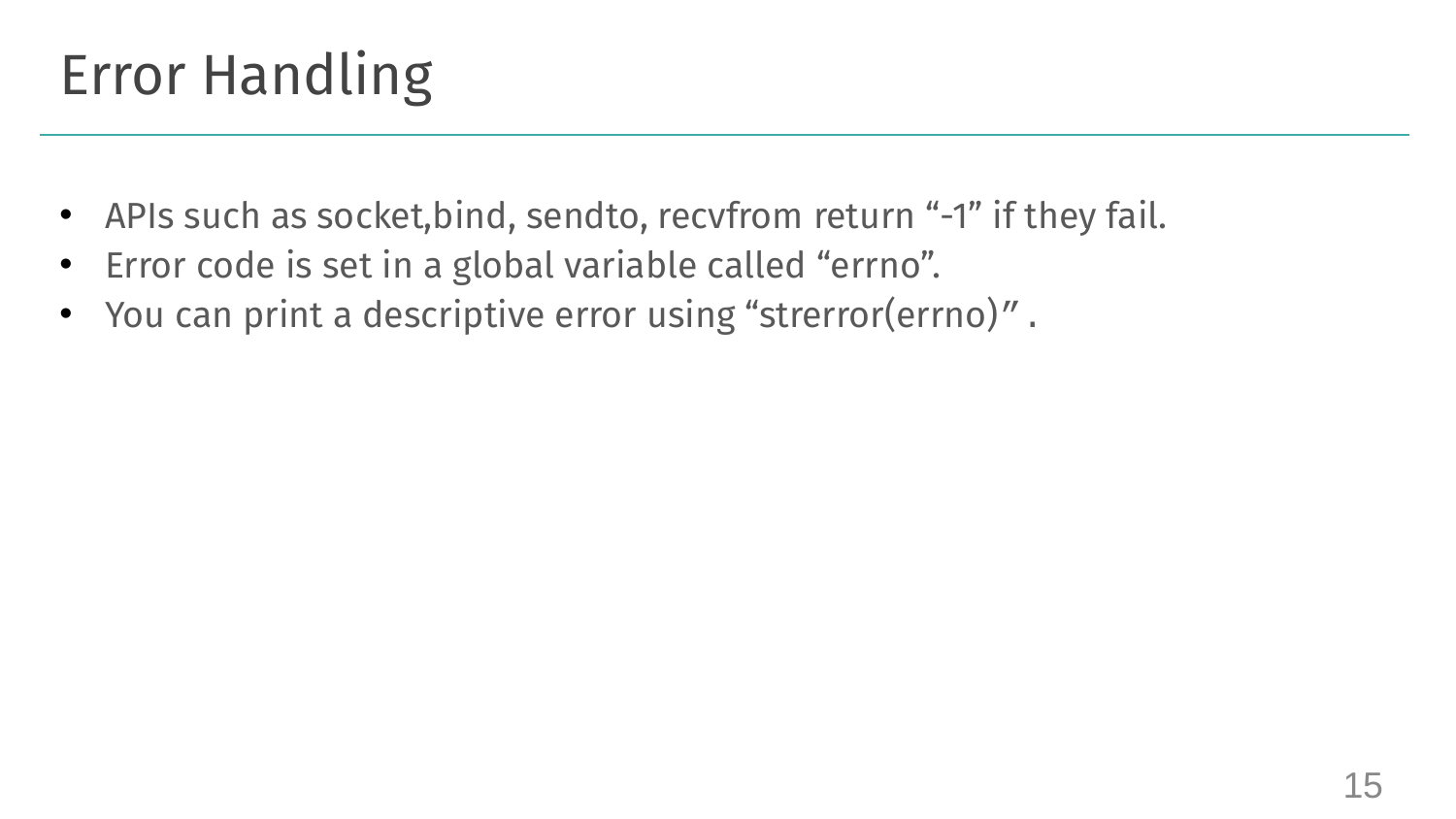

# Error Handling
APIs such as socket,bind, sendto, recvfrom return “-1” if they fail.
Error code is set in a global variable called “errno”.
You can print a descriptive error using “strerror(errno)”.
15